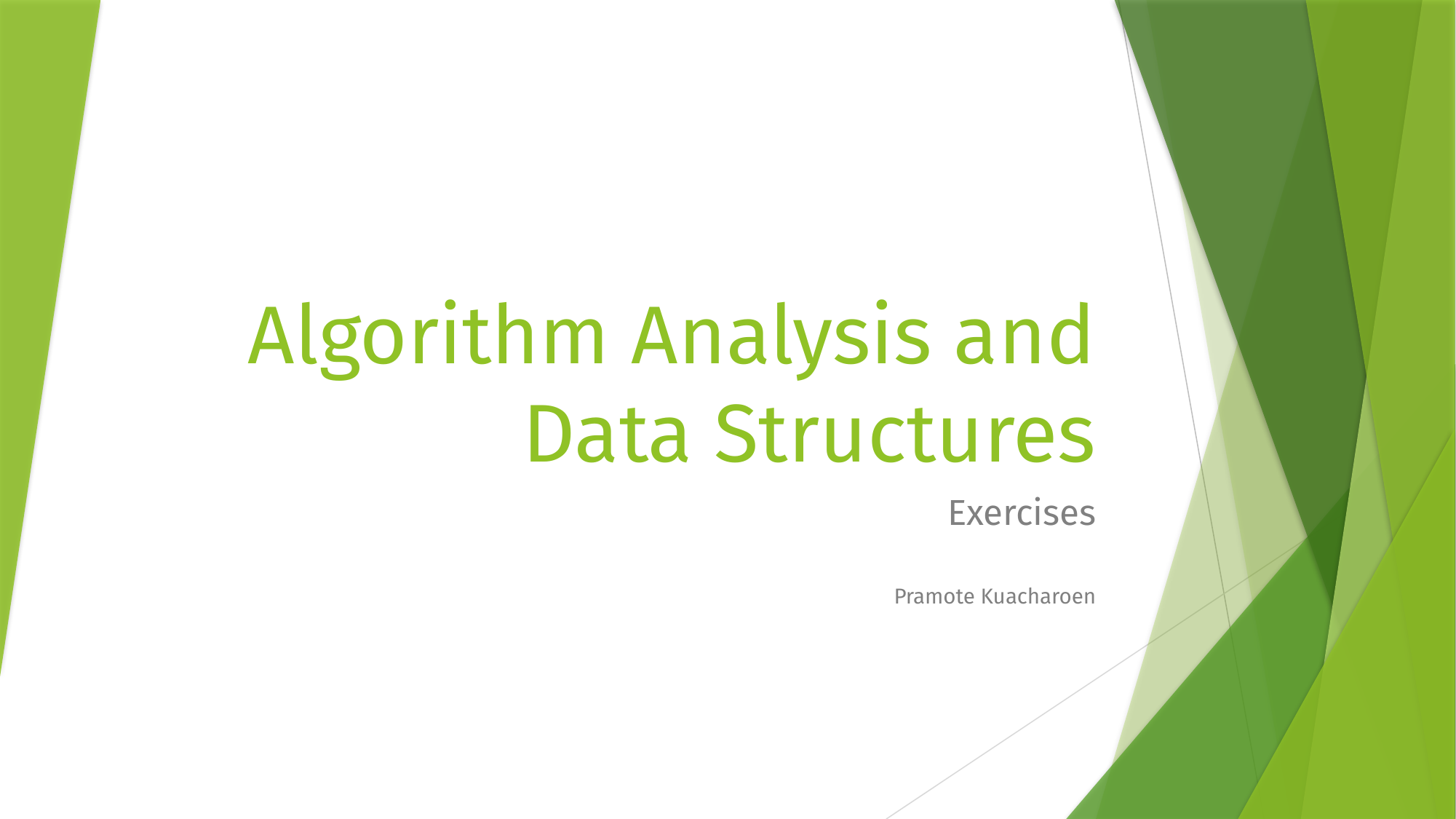

# Algorithm Analysis and Data Structures
Exercises

Pramote Kuacharoen